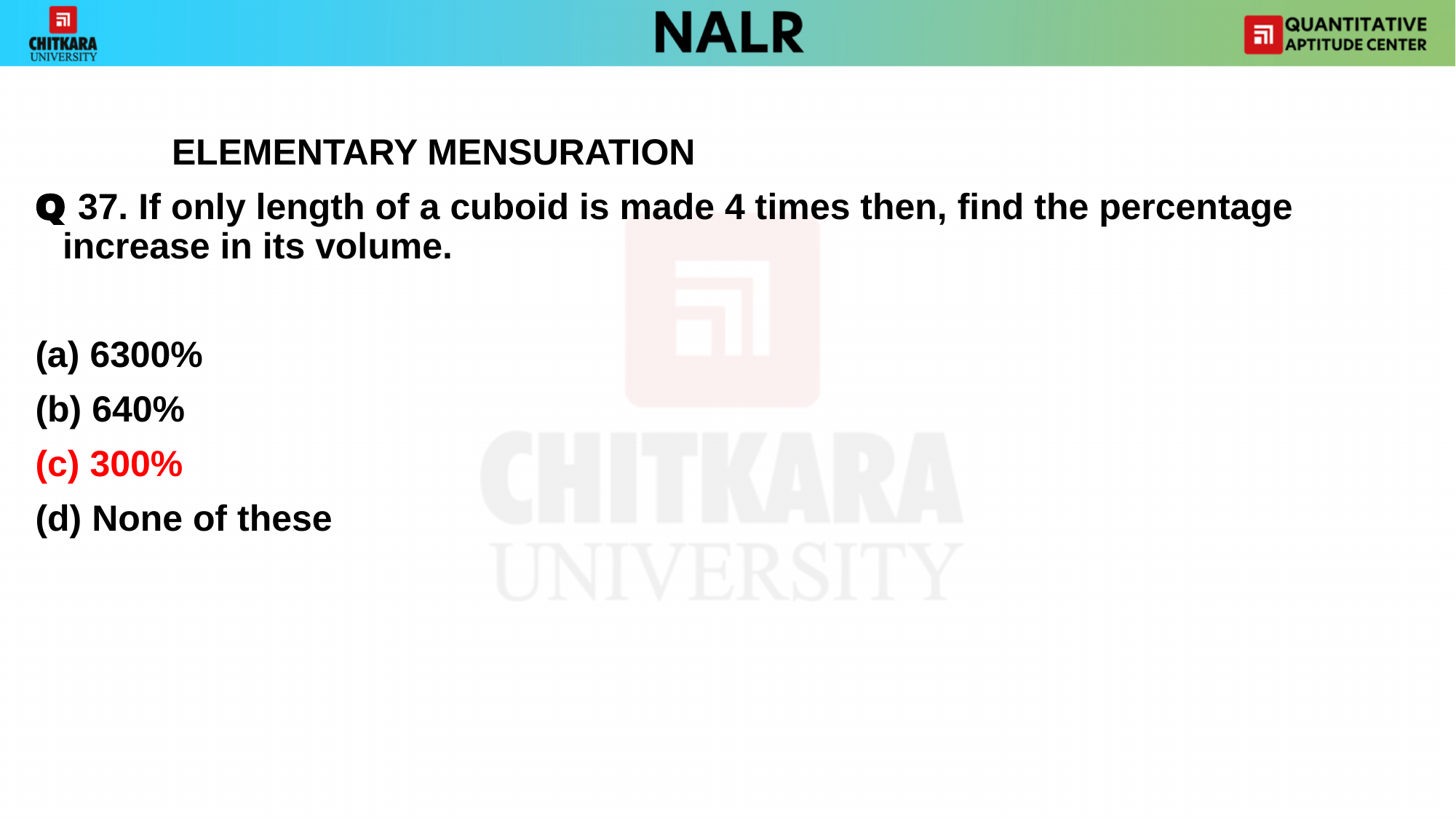

#
		ELEMENTARY MENSURATION
Q 37. If only length of a cuboid is made 4 times then, find the percentage increase in its volume.

6300%
(b) 640%
(c) 300%
(d) None of these